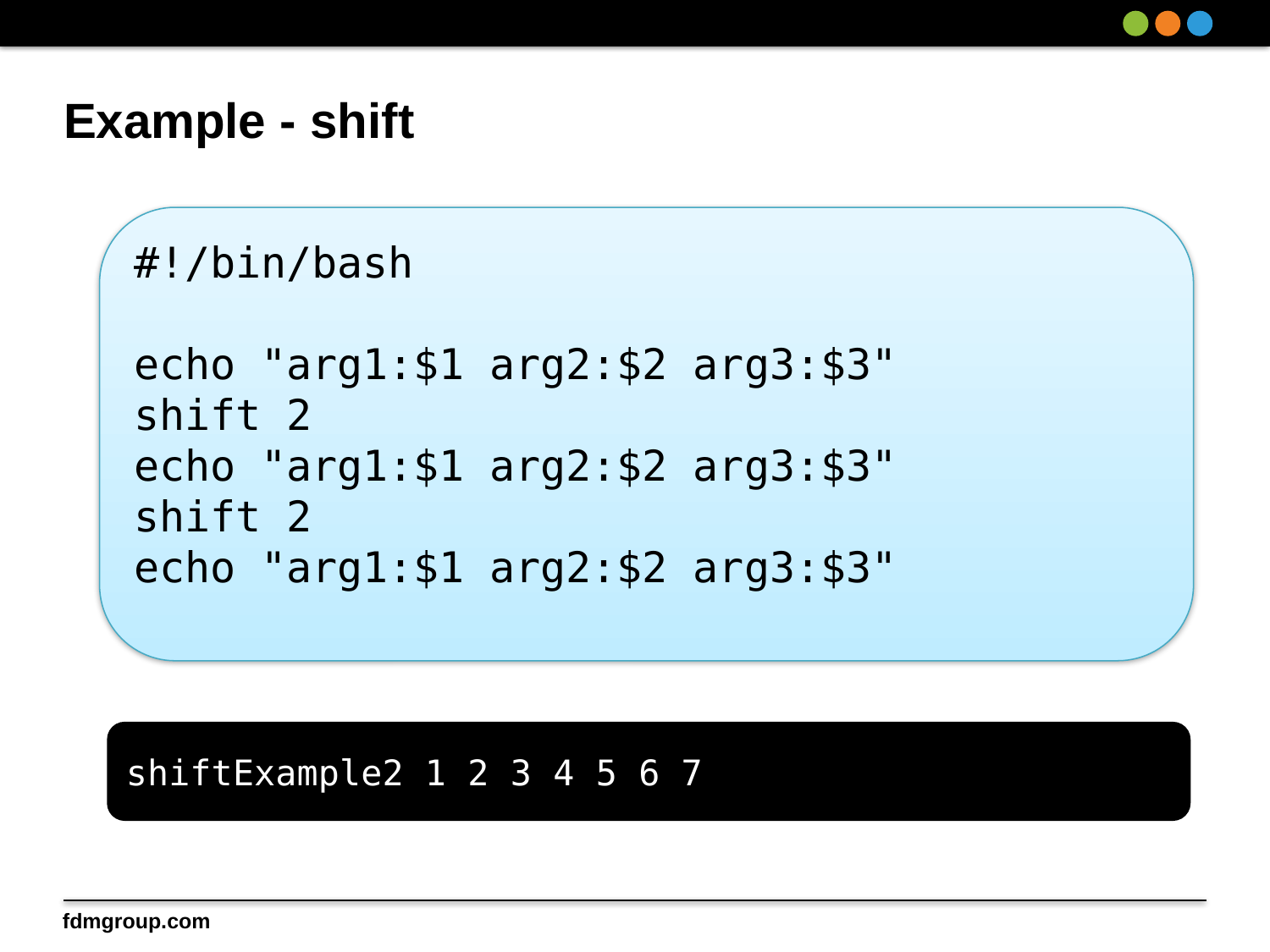

# Example - shift
#!/bin/bash

echo "arg1:$1 arg2:$2 arg3:$3"
shift 2
echo "arg1:$1 arg2:$2 arg3:$3"
shift 2
echo "arg1:$1 arg2:$2 arg3:$3"
shiftExample2 1 2 3 4 5 6 7